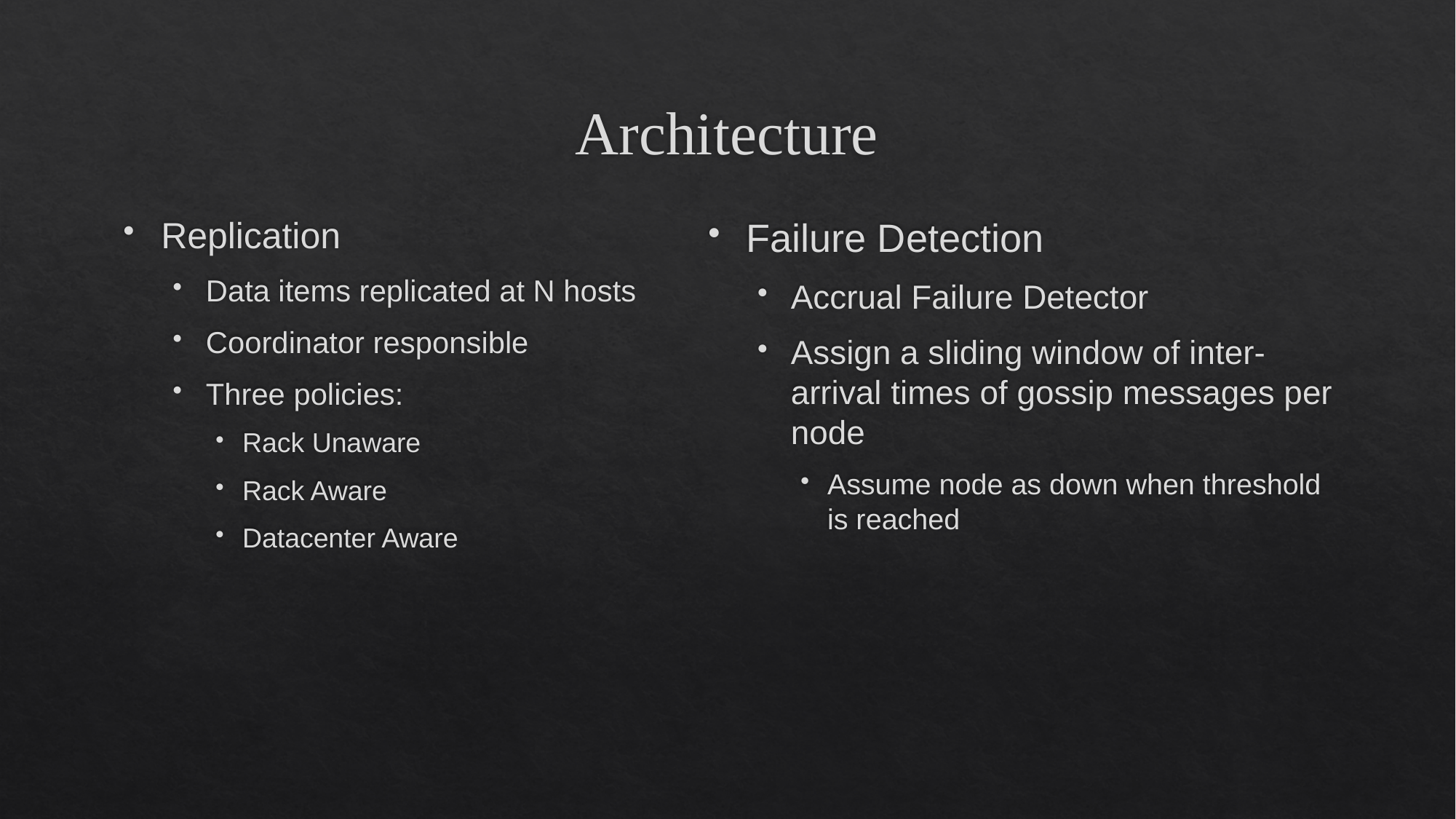

# Architecture
Replication
Data items replicated at N hosts
Coordinator responsible
Three policies:
Rack Unaware
Rack Aware
Datacenter Aware

Failure Detection
Accrual Failure Detector
Assign a sliding window of inter-arrival times of gossip messages per node
Assume node as down when threshold is reached